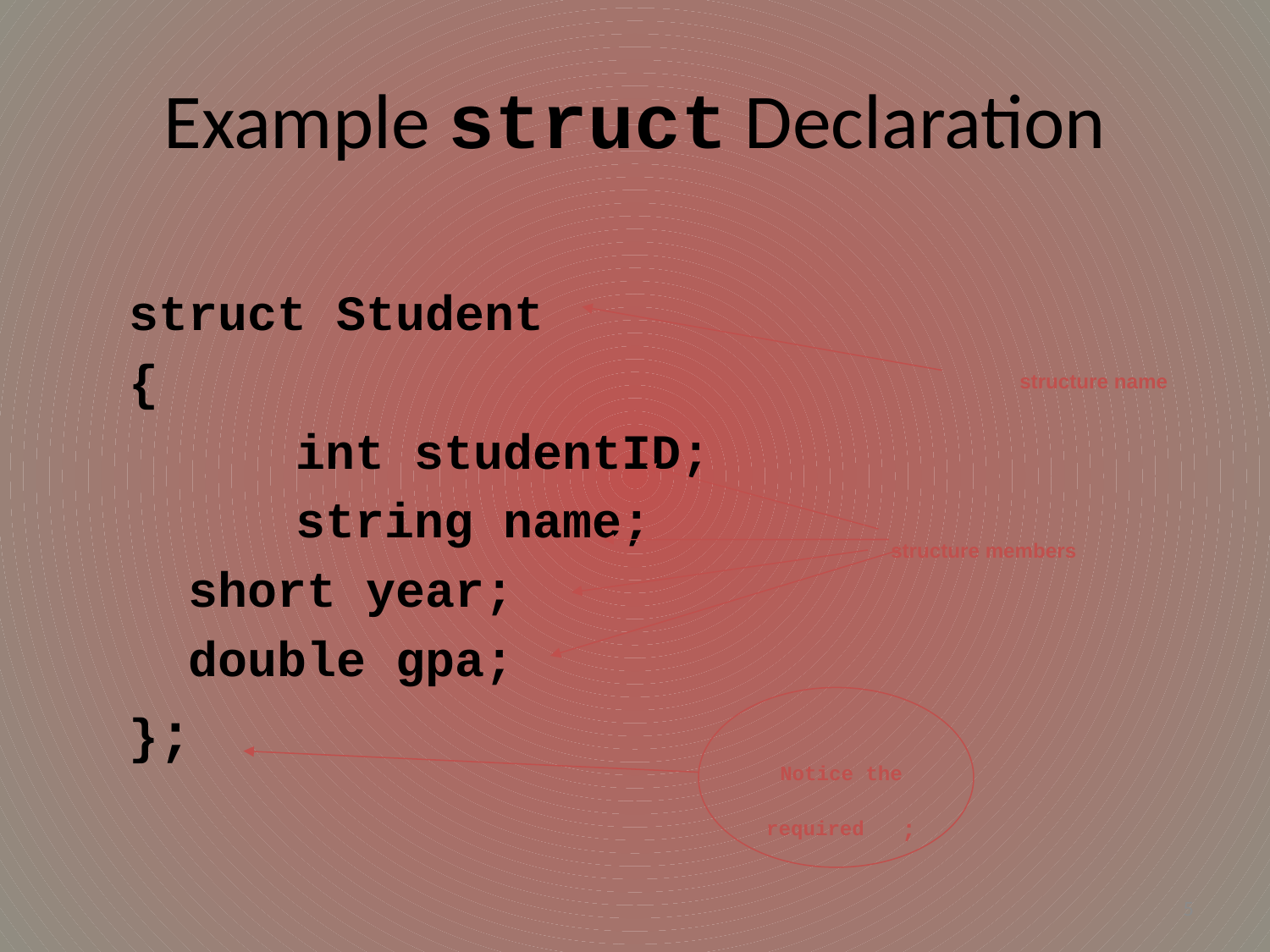

# Example struct Declaration
struct Student
{
		int studentID;
		string name;
  short year;
  double gpa;
};

structure name

structure members

Notice the required   ;

5